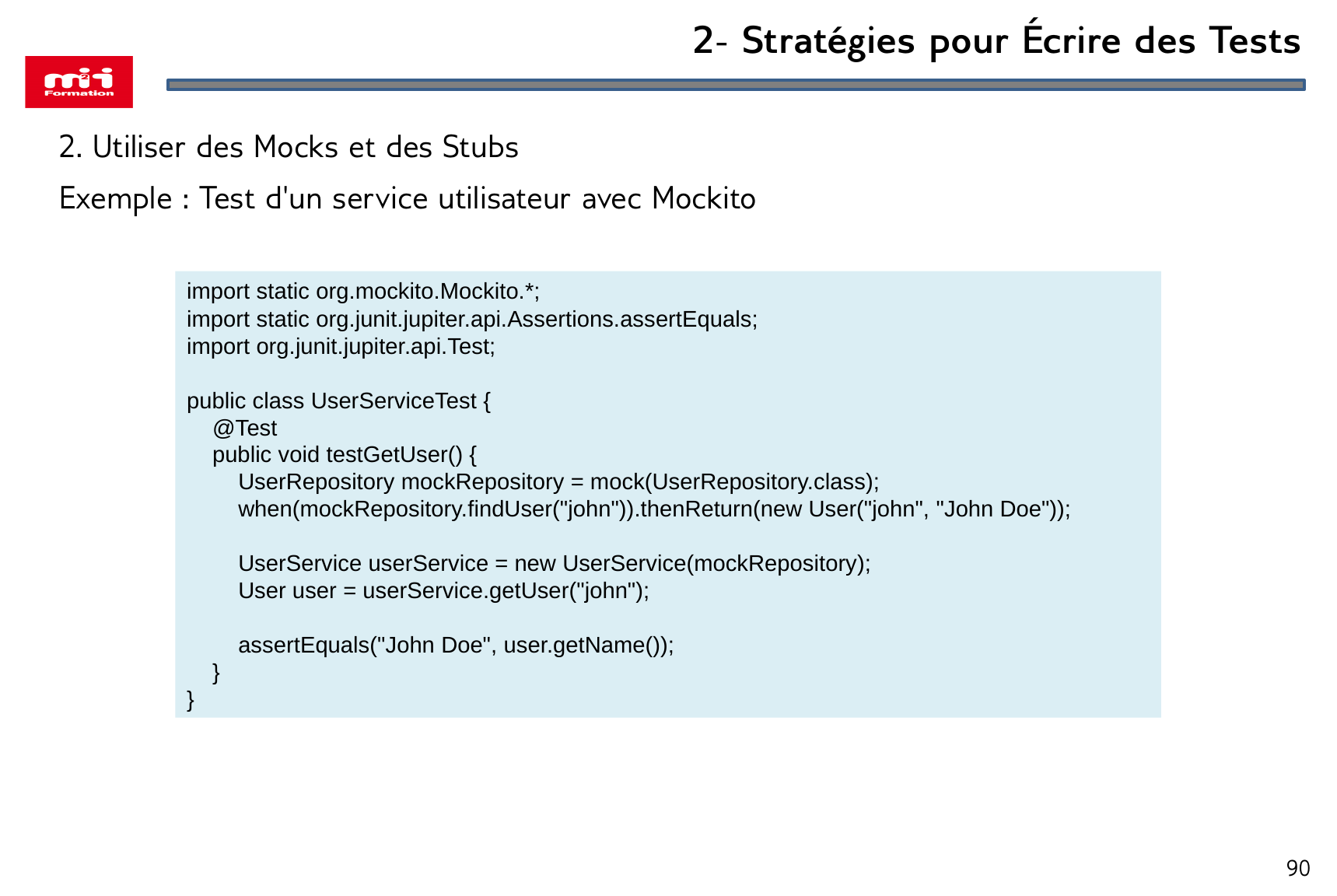

2- Stratégies pour Écrire des Tests
2. Utiliser des Mocks et des Stubs
Exemple : Test d'un service utilisateur avec Mockito
import static org.mockito.Mockito.*;
import static org.junit.jupiter.api.Assertions.assertEquals;
import org.junit.jupiter.api.Test;

public class UserServiceTest {
    @Test
    public void testGetUser() {
        UserRepository mockRepository = mock(UserRepository.class);
        when(mockRepository.findUser("john")).thenReturn(new User("john", "John Doe"));

        UserService userService = new UserService(mockRepository);
        User user = userService.getUser("john");

        assertEquals("John Doe", user.getName());
    }
}
90